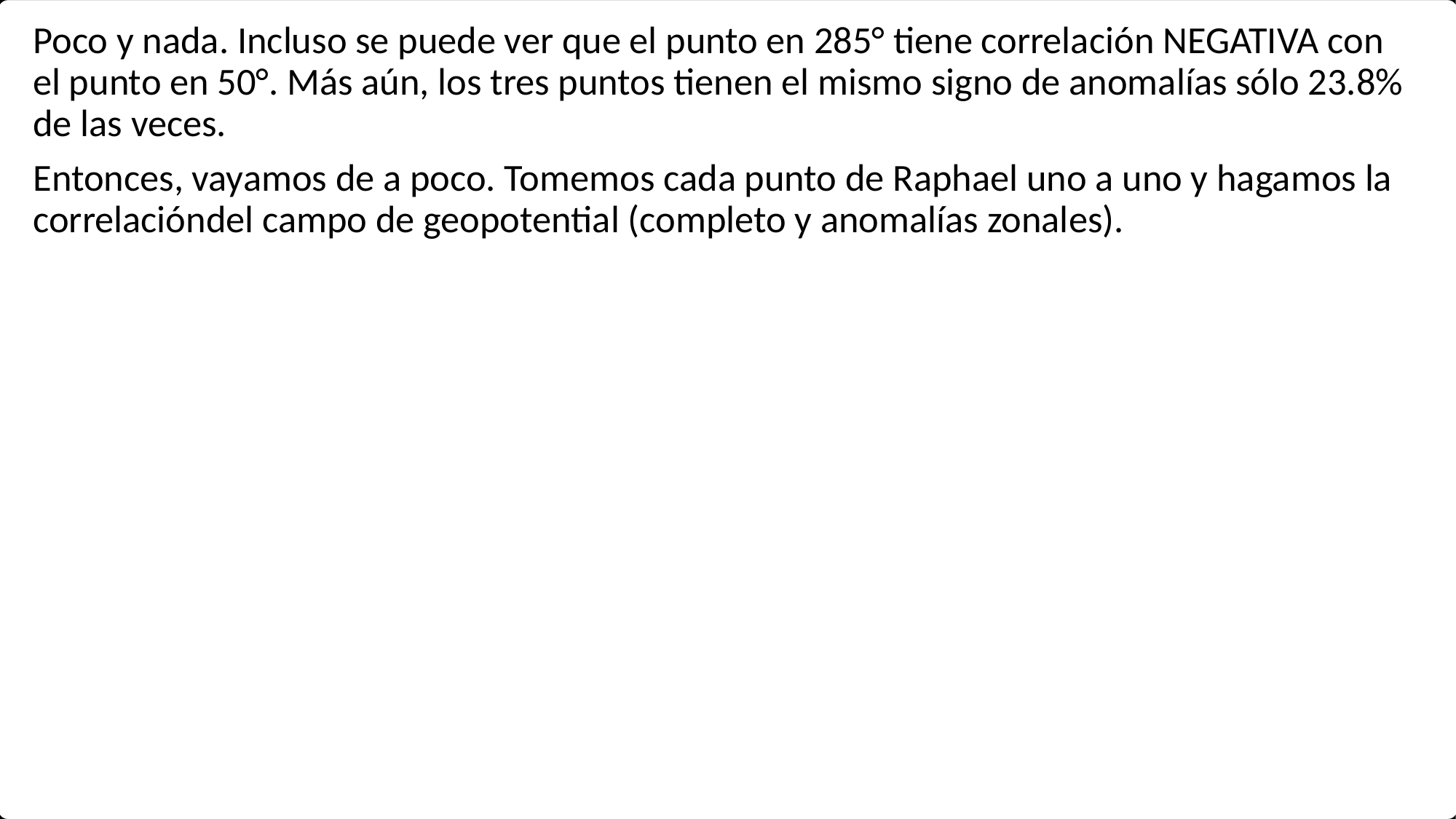

Poco y nada. Incluso se puede ver que el punto en 285° tiene correlación NEGATIVA con el punto en 50°. Más aún, los tres puntos tienen el mismo signo de anomalías sólo 23.8% de las veces.
Entonces, vayamos de a poco. Tomemos cada punto de Raphael uno a uno y hagamos la correlacióndel campo de geopotential (completo y anomalías zonales).